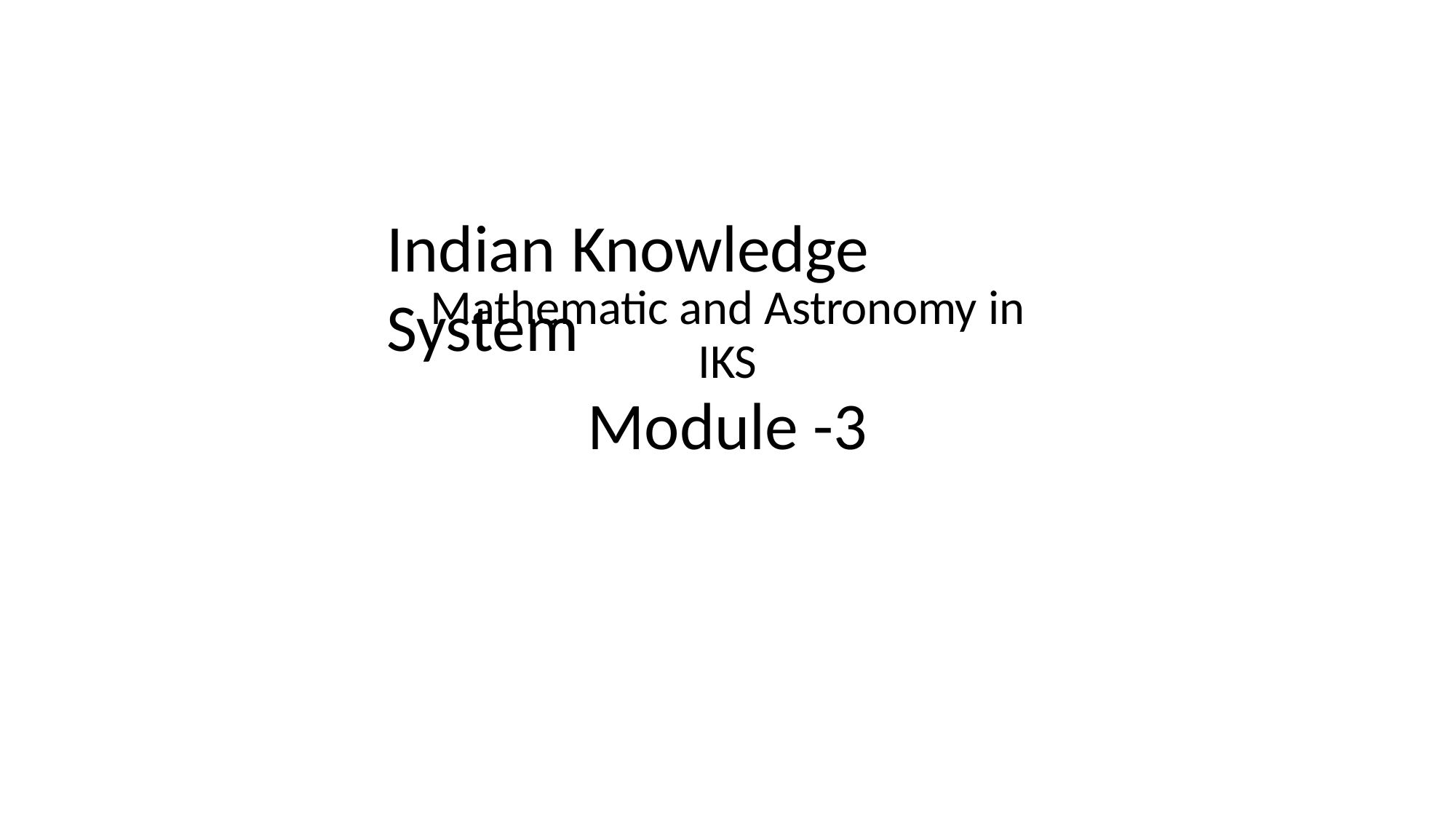

# Indian Knowledge System
Mathematic and Astronomy in IKS
Module -3